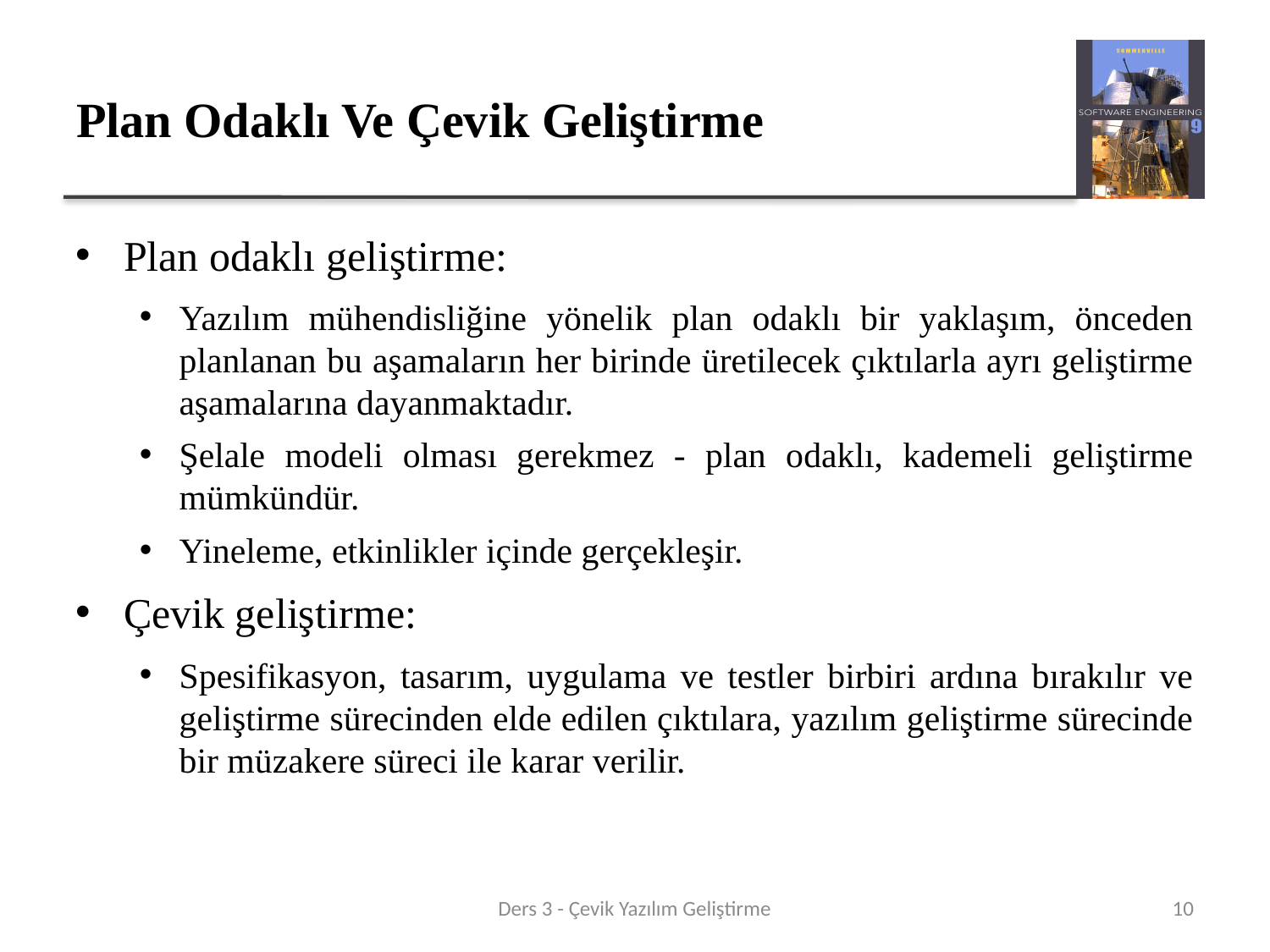

# Plan Odaklı Ve Çevik Geliştirme
Plan odaklı geliştirme:
Yazılım mühendisliğine yönelik plan odaklı bir yaklaşım, önceden planlanan bu aşamaların her birinde üretilecek çıktılarla ayrı geliştirme aşamalarına dayanmaktadır.
Şelale modeli olması gerekmez - plan odaklı, kademeli geliştirme mümkündür.
Yineleme, etkinlikler içinde gerçekleşir.
Çevik geliştirme:
Spesifikasyon, tasarım, uygulama ve testler birbiri ardına bırakılır ve geliştirme sürecinden elde edilen çıktılara, yazılım geliştirme sürecinde bir müzakere süreci ile karar verilir.
Ders 3 - Çevik Yazılım Geliştirme
10